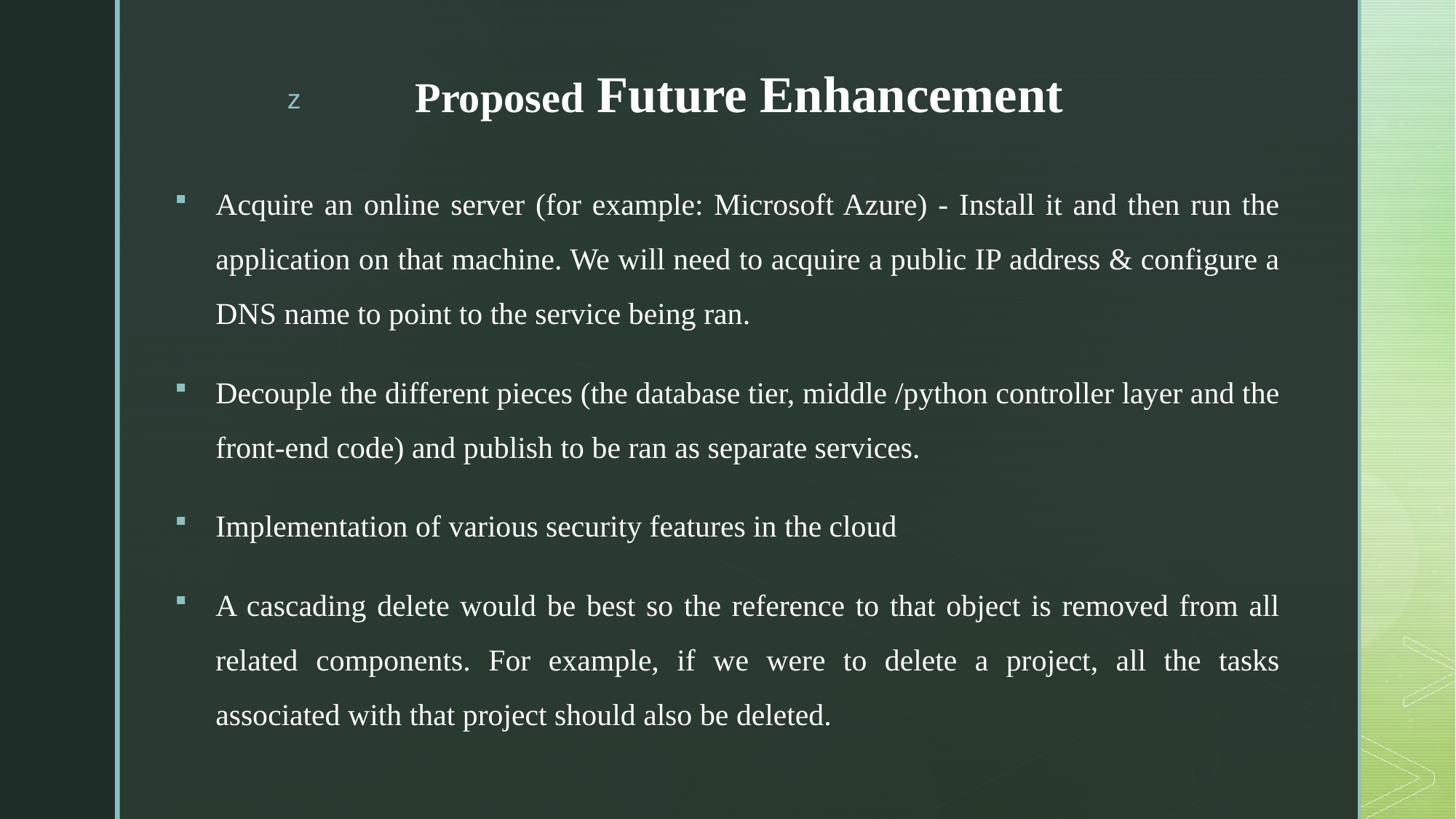

# Proposed Future Enhancement
Acquire an online server (for example: Microsoft Azure) - Install it and then run the application on that machine. We will need to acquire a public IP address & configure a DNS name to point to the service being ran.
Decouple the different pieces (the database tier, middle /python controller layer and the front-end code) and publish to be ran as separate services.
Implementation of various security features in the cloud
A cascading delete would be best so the reference to that object is removed from all related components. For example, if we were to delete a project, all the tasks associated with that project should also be deleted.